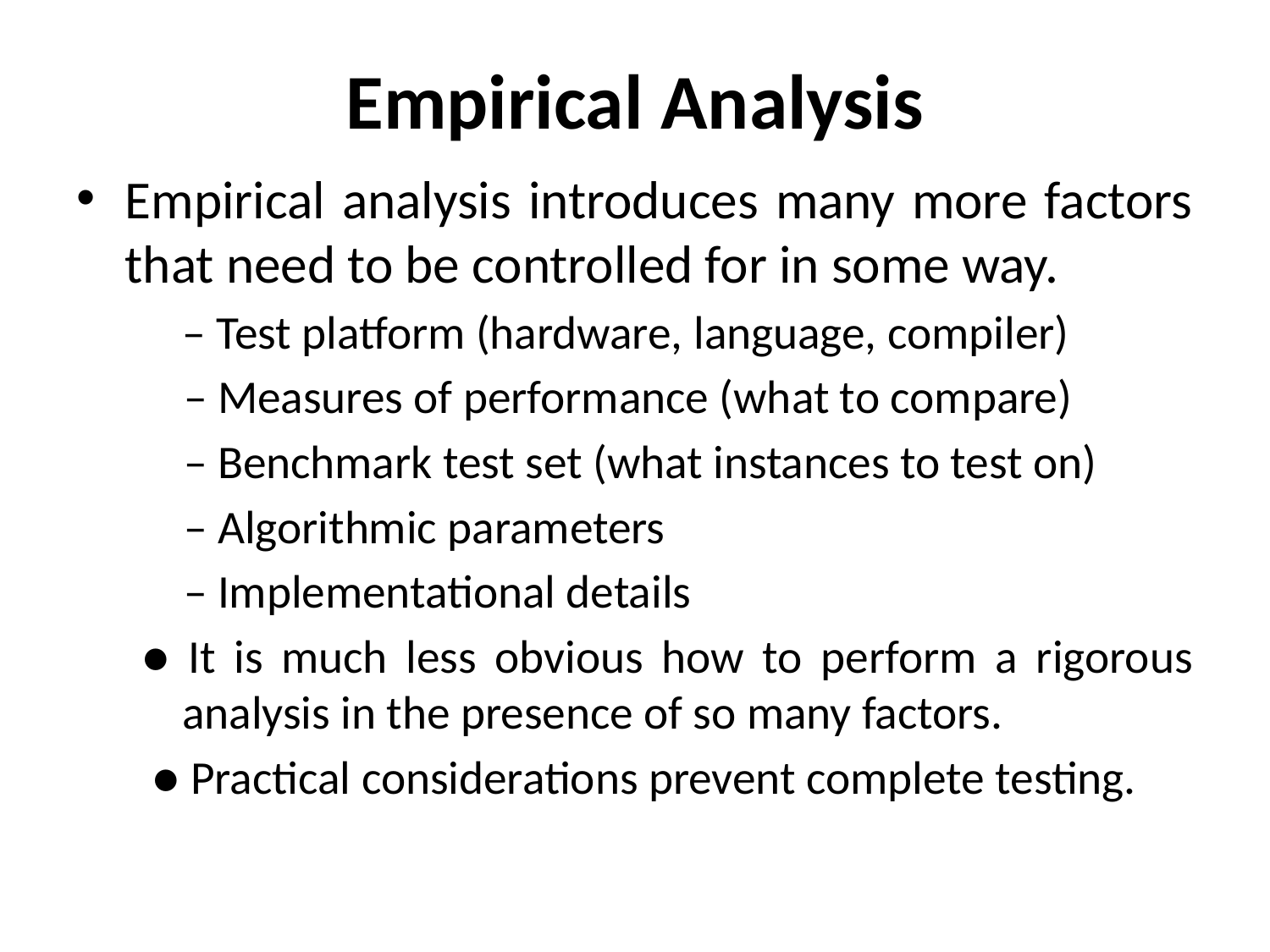

# Empirical Analysis
Empirical analysis introduces many more factors that need to be controlled for in some way.
	– Test platform (hardware, language, compiler)
    – Measures of performance (what to compare)
    – Benchmark test set (what instances to test on)
    – Algorithmic parameters
    – Implementational details
● It is much less obvious how to perform a rigorous analysis in the presence of so many factors.
 ● Practical considerations prevent complete testing.